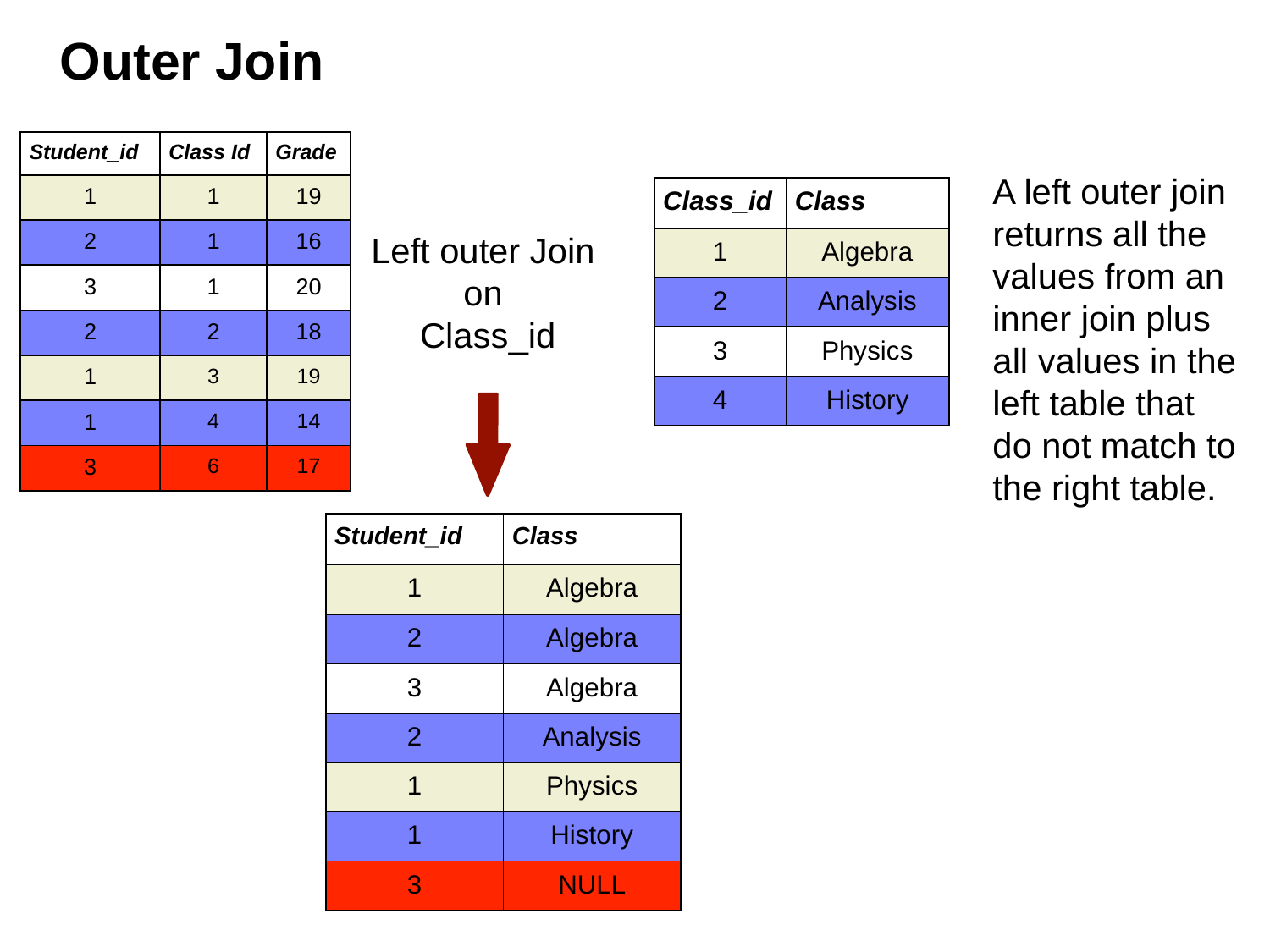

Outer Join
| Student\_id | Class Id | Grade |
| --- | --- | --- |
| 1 | 1 | 19 |
| 2 | 1 | 16 |
| 3 | 1 | 20 |
| 2 | 2 | 18 |
| 1 | 3 | 19 |
| 1 | 4 | 14 |
| 3 | 6 | 17 |
A left outer join returns all the values from an inner join plus all values in the left table that do not match to the right table.
| Class\_id | Class |
| --- | --- |
| 1 | Algebra |
| 2 | Analysis |
| 3 | Physics |
| 4 | History |
Left outer Join
on
Class_id

| Student\_id | Class |
| --- | --- |
| 1 | Algebra |
| 2 | Algebra |
| 3 | Algebra |
| 2 | Analysis |
| 1 | Physics |
| 1 | History |
| 3 | NULL |